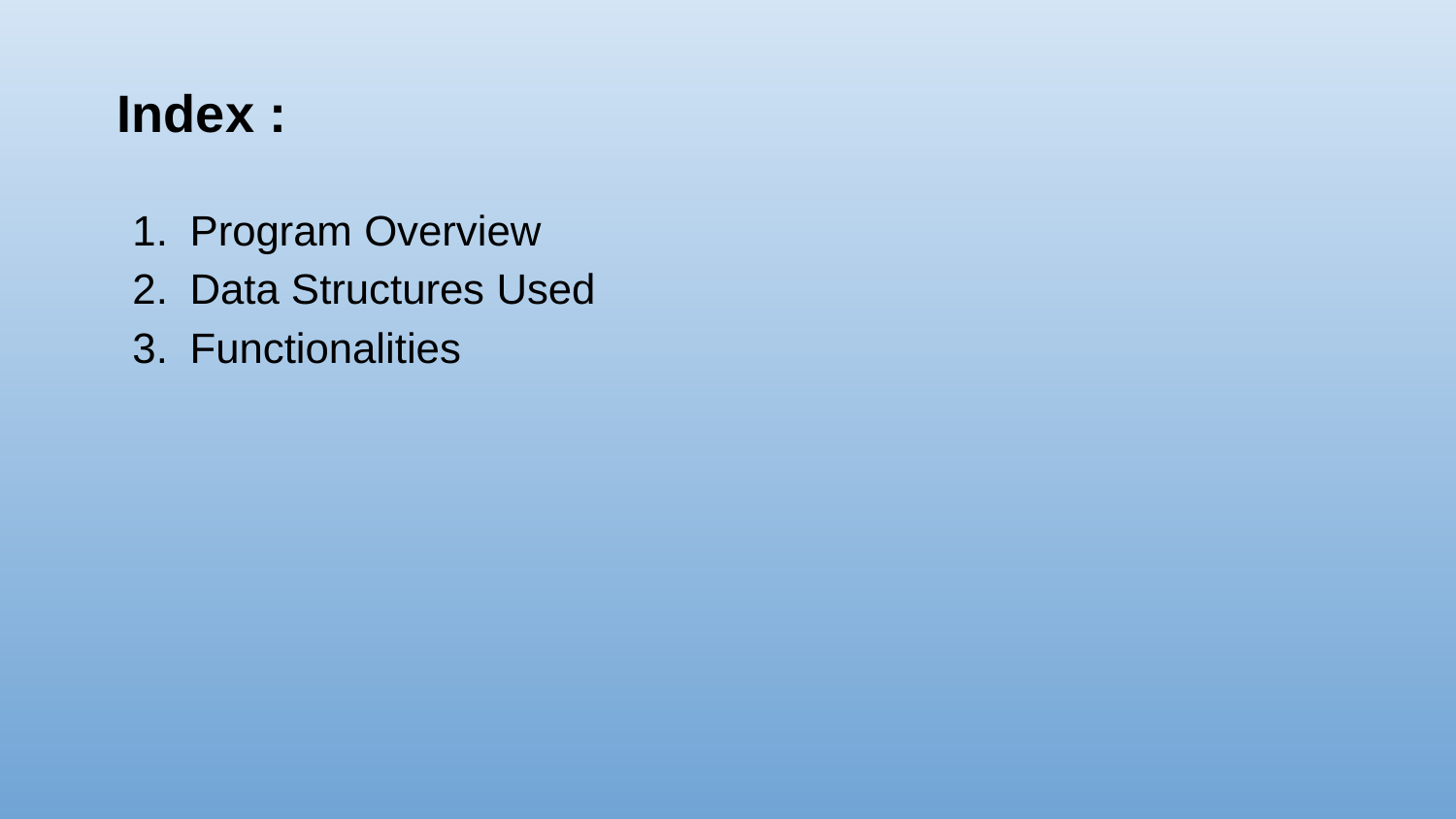

Index :

Program Overview
Data Structures Used
Functionalities